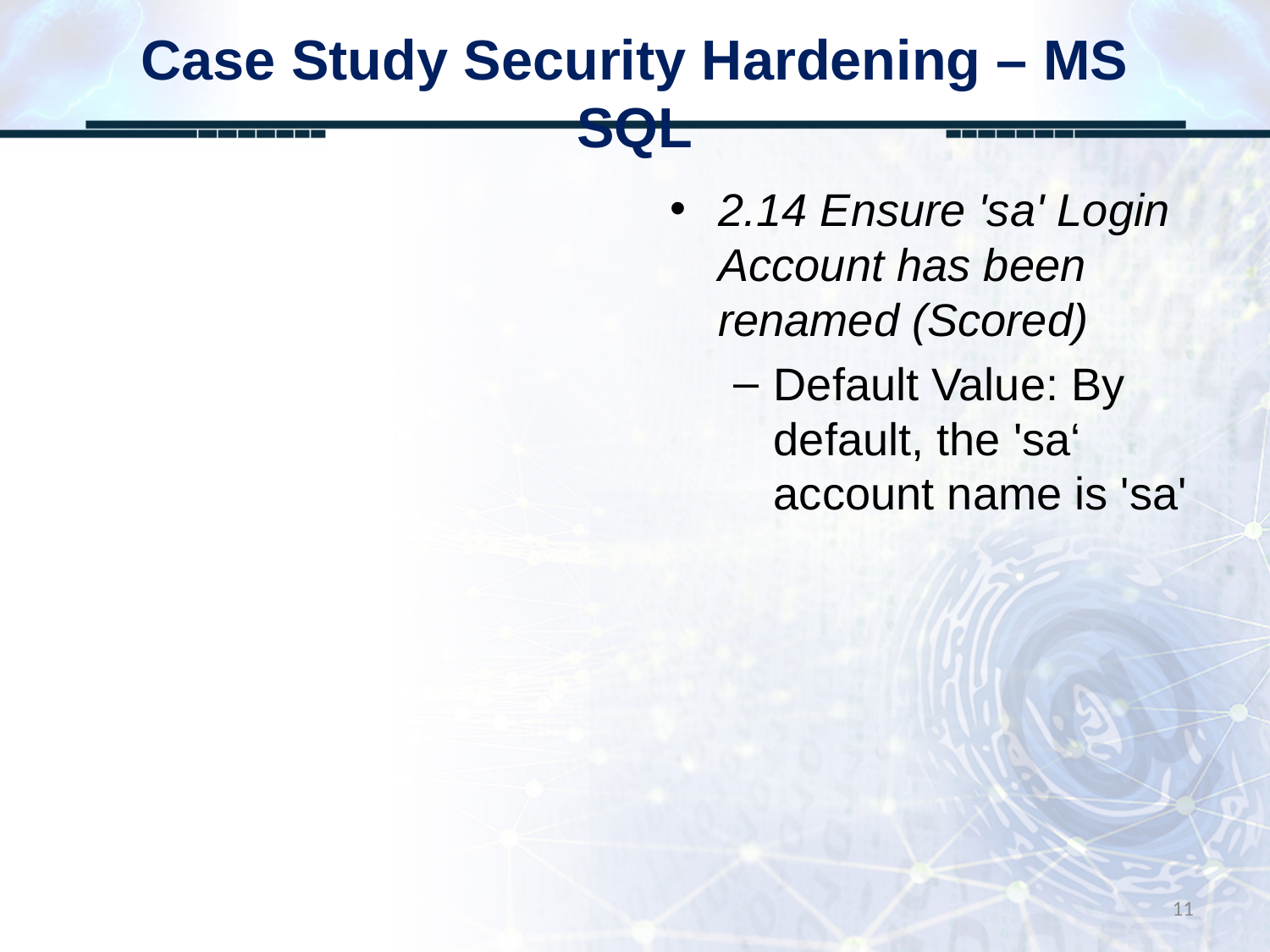

# Case Study Security Hardening – MS SQL
2.14 Ensure 'sa' Login Account has been renamed (Scored)
Default Value: By default, the 'sa‘ account name is 'sa'
11